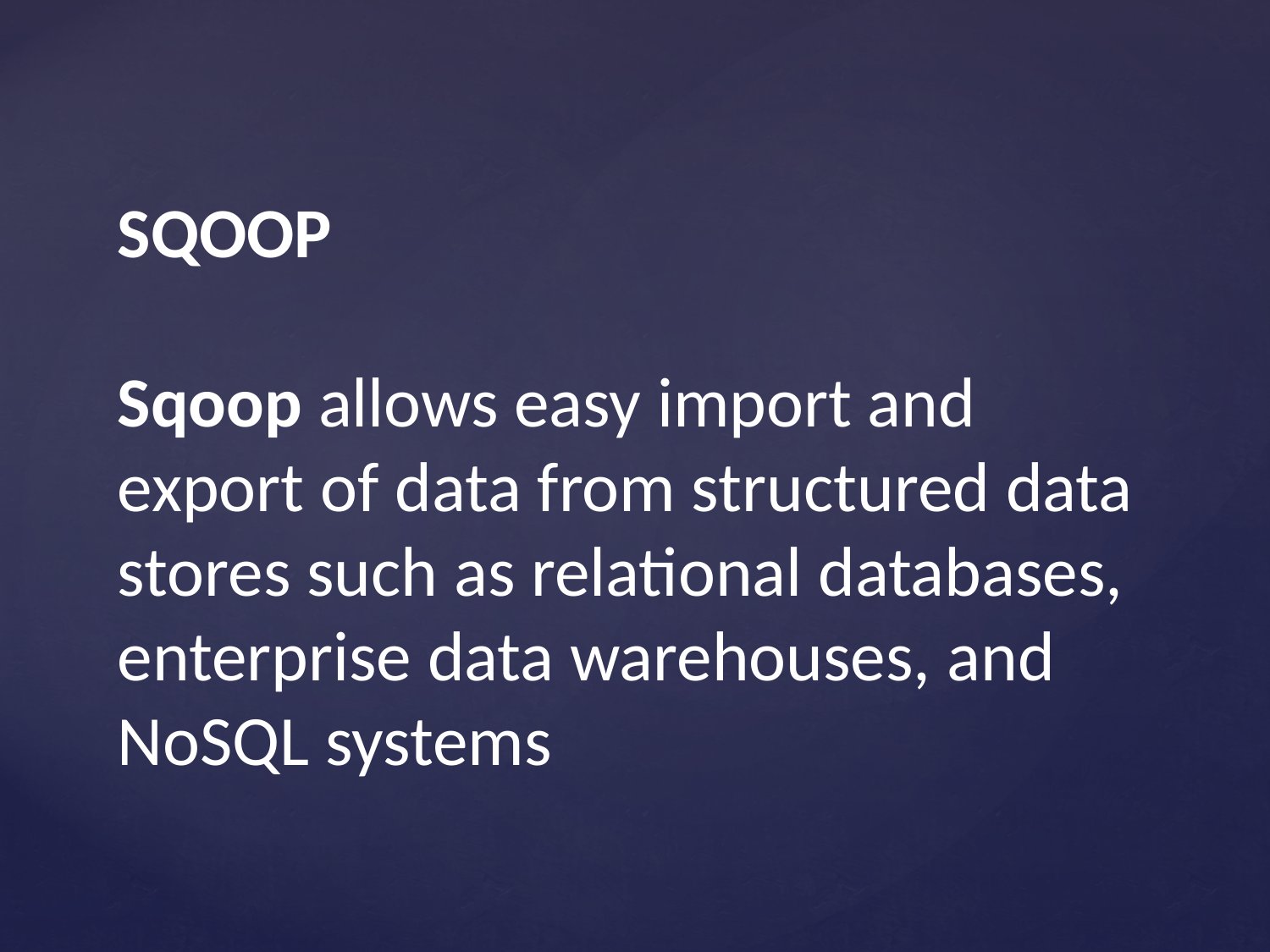

# SQOOP Sqoop allows easy import and export of data from structured data stores such as relational databases, enterprise data warehouses, and NoSQL systems